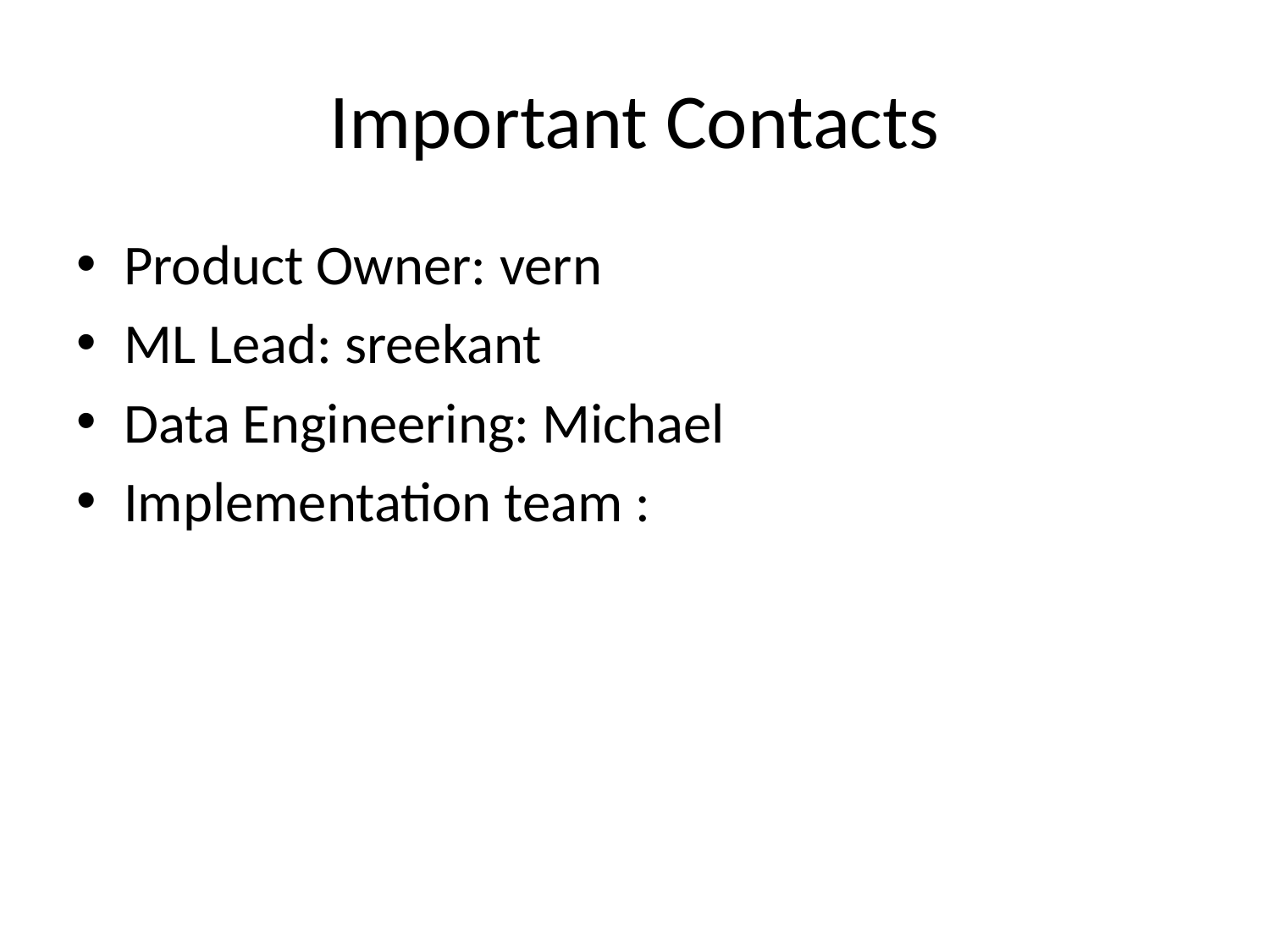

# Important Contacts
Product Owner: vern
ML Lead: sreekant
Data Engineering: Michael
Implementation team :